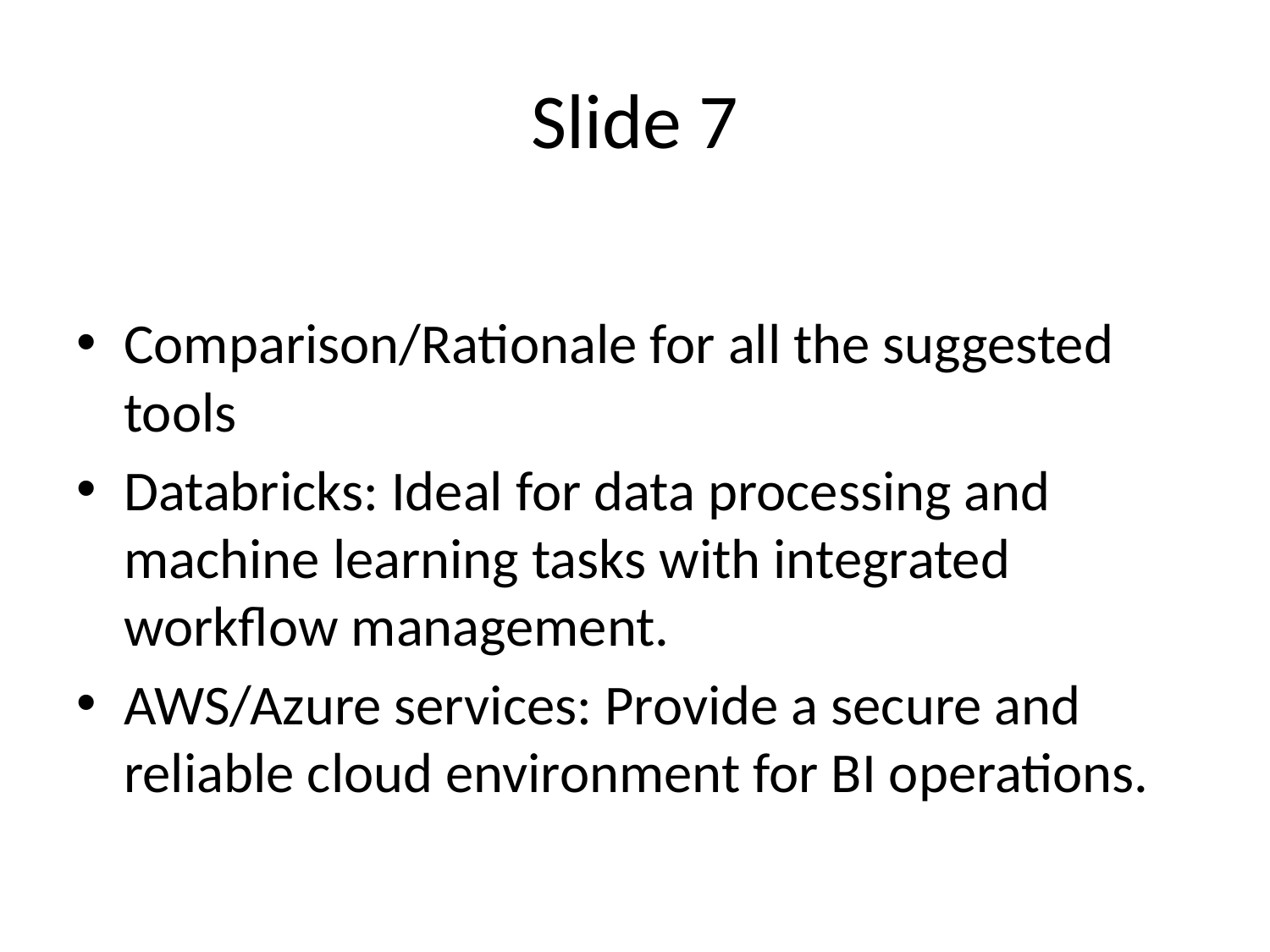

# Slide 7

Comparison/Rationale for all the suggested tools
Databricks: Ideal for data processing and machine learning tasks with integrated workflow management.
AWS/Azure services: Provide a secure and reliable cloud environment for BI operations.